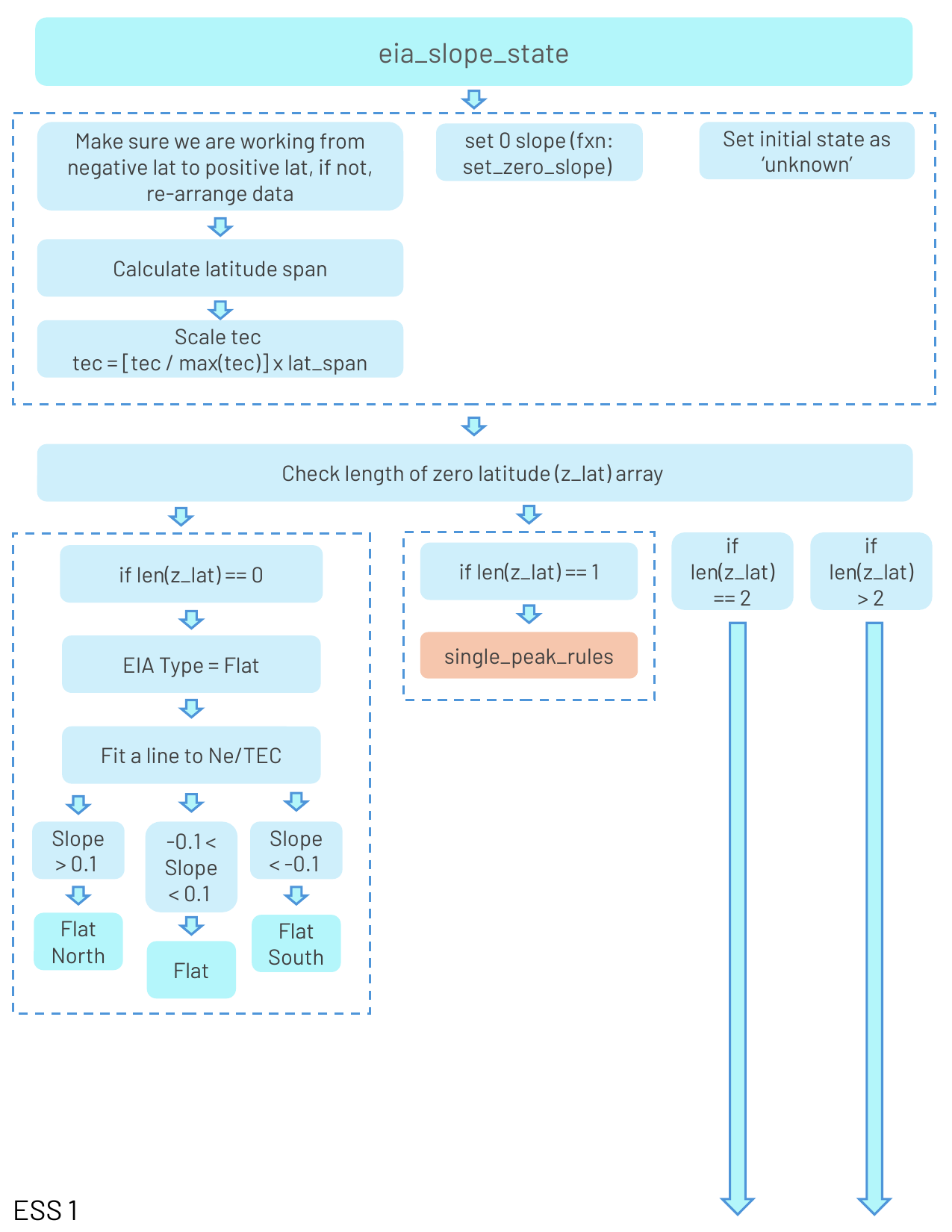

eia_slope_state

Make sure we are working from negative lat to positive lat, if not, re-arrange data
Set initial state as ‘unknown’
set 0 slope (fxn: set_zero_slope)

Calculate latitude span

Scale tec
tec = [tec / max(tec)] x lat_span

Check length of zero latitude (z_lat) array

if len(z_lat) == 1

single_peak_rules
if len(z_lat) == 2
if len(z_lat) > 2

if len(z_lat) == 0

EIA Type = Flat

Fit a line to Ne/TEC

Slope < -0.1
Slope > 0.1
-0.1 < Slope < 0.1

Flat North
Flat South

Flat

ESS 1